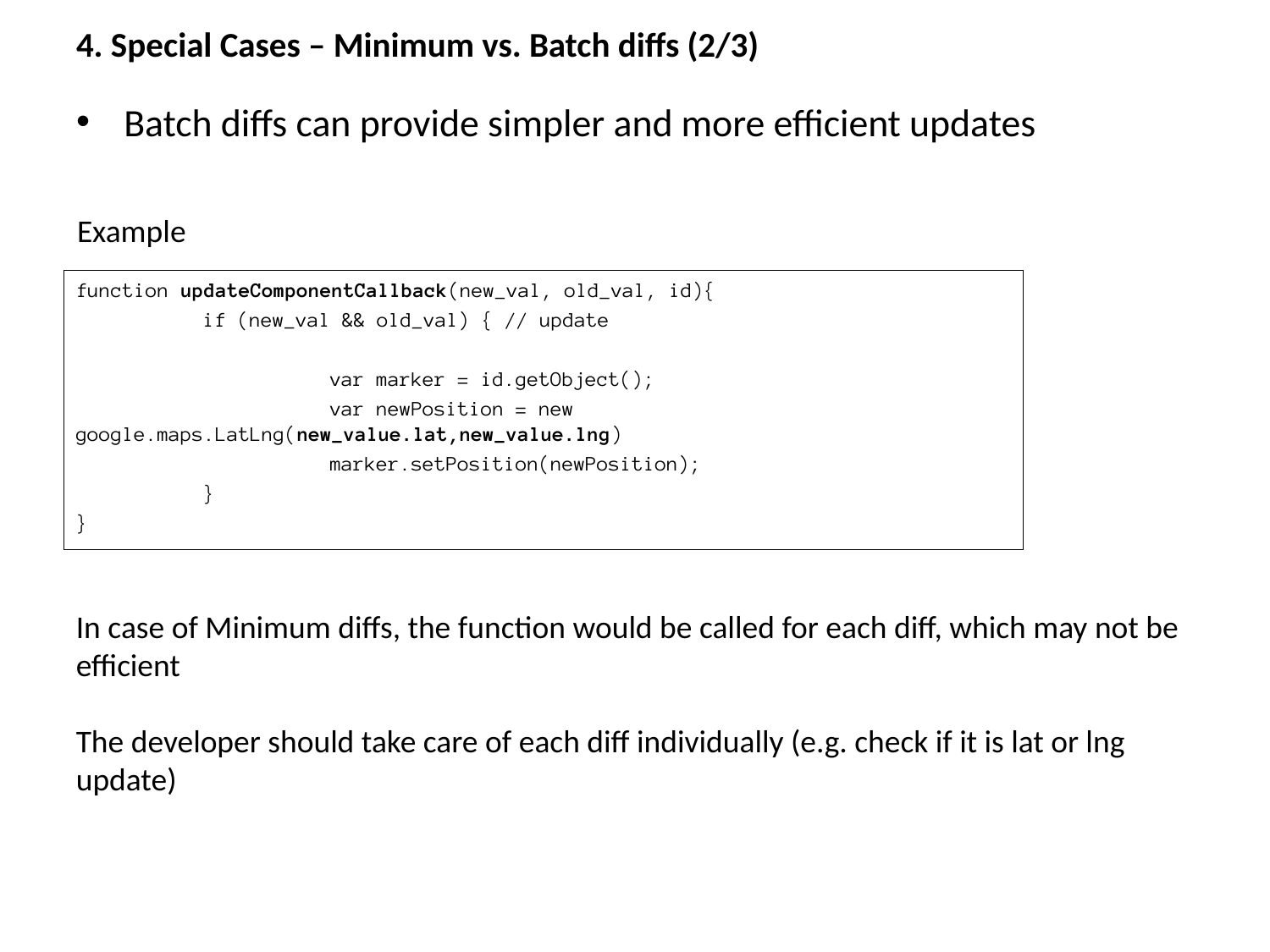

# 4. Special Cases – Minimum vs. Batch diffs (2/3)
Batch diffs can provide simpler and more efficient updates
Example
function updateComponentCallback(new_val, old_val, id){
	if (new_val && old_val) { // update

		var marker = id.getObject();
		var newPosition = new google.maps.LatLng(new_value.lat,new_value.lng)
		marker.setPosition(newPosition);
	}
}

In case of Minimum diffs, the function would be called for each diff, which may not be efficient

The developer should take care of each diff individually (e.g. check if it is lat or lng update)